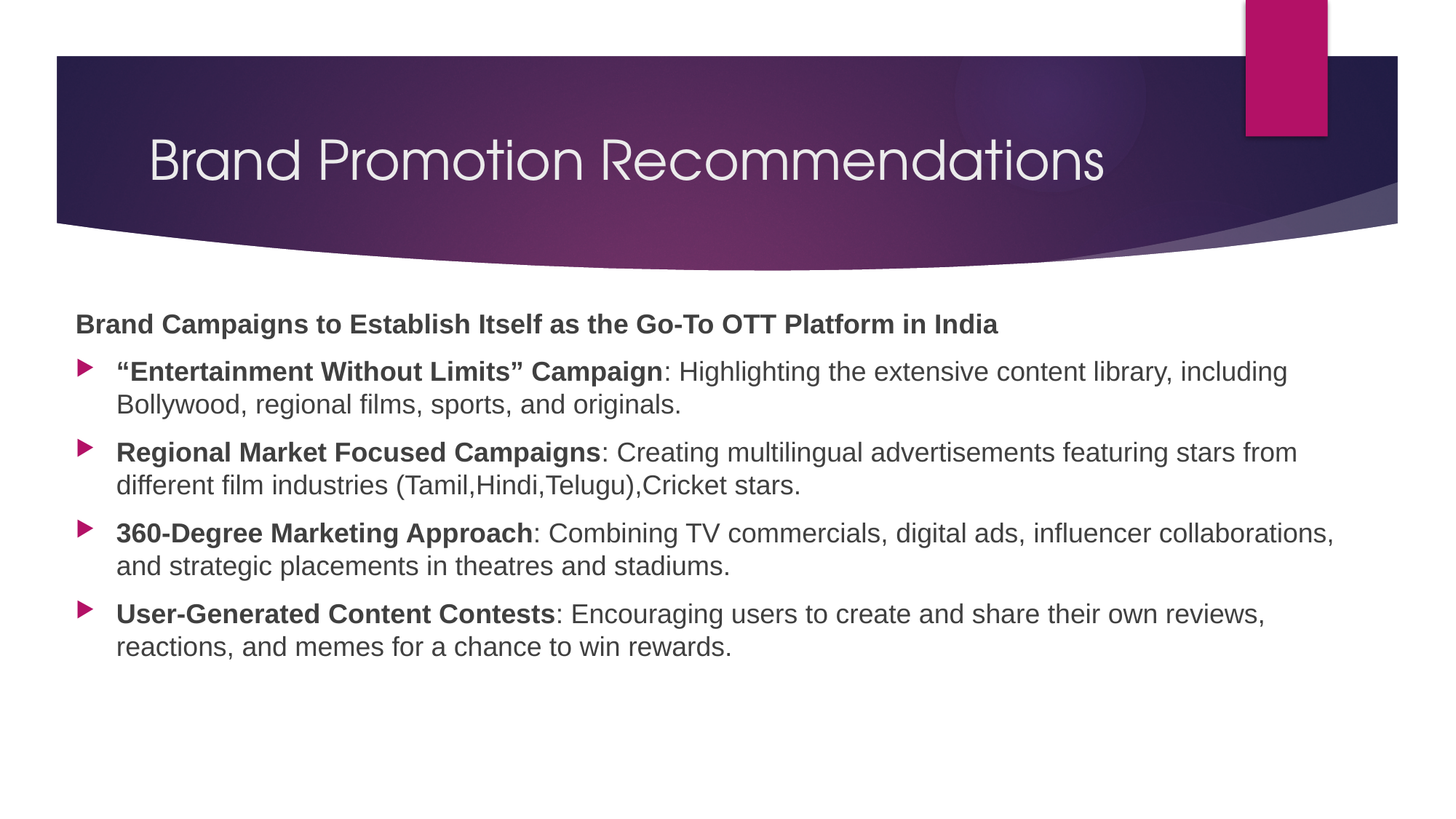

# Brand Promotion Recommendations
Brand Campaigns to Establish Itself as the Go-To OTT Platform in India
“Entertainment Without Limits” Campaign: Highlighting the extensive content library, including Bollywood, regional films, sports, and originals.
Regional Market Focused Campaigns: Creating multilingual advertisements featuring stars from different film industries (Tamil,Hindi,Telugu),Cricket stars.
360-Degree Marketing Approach: Combining TV commercials, digital ads, influencer collaborations, and strategic placements in theatres and stadiums.
User-Generated Content Contests: Encouraging users to create and share their own reviews, reactions, and memes for a chance to win rewards.